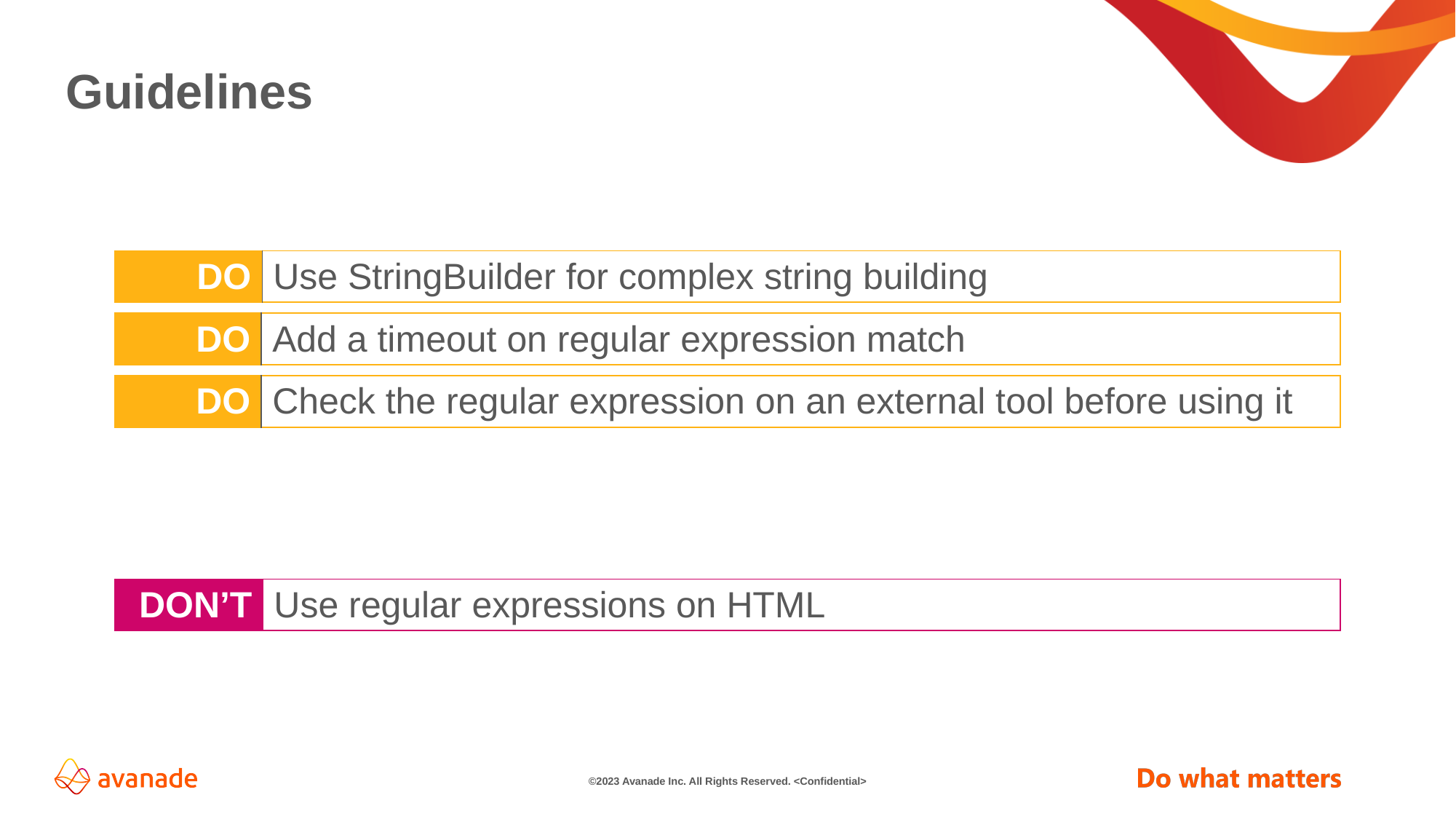

# Guidelines
| DO | Use StringBuilder for complex string building |
| --- | --- |
| DO | Add a timeout on regular expression match |
| --- | --- |
| DO | Check the regular expression on an external tool before using it |
| --- | --- |
| DON’T | Use regular expressions on HTML |
| --- | --- |